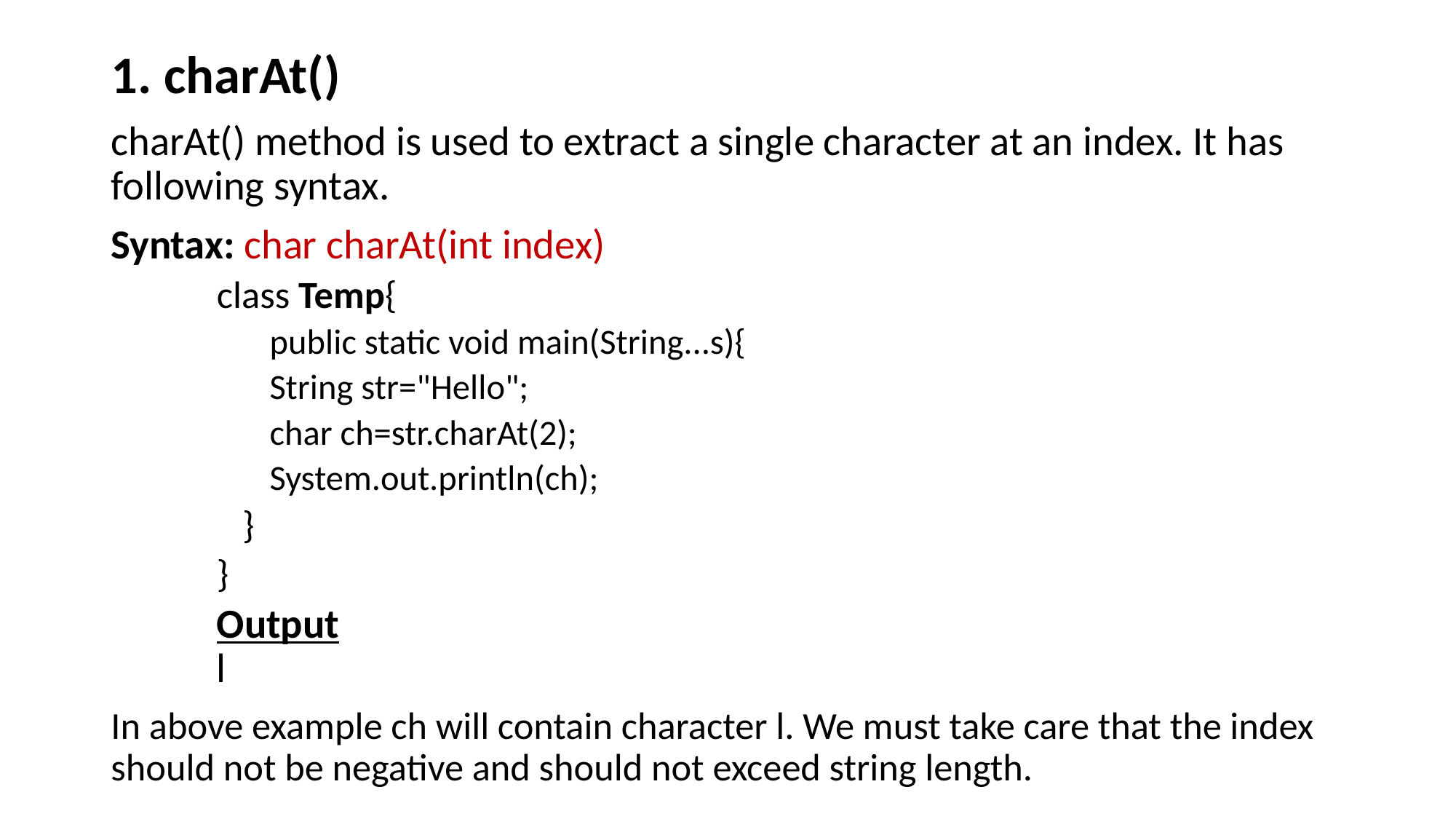

1. charAt()
charAt() method is used to extract a single character at an index. It has following syntax.
Syntax: char charAt(int index)
class Temp{
public static void main(String...s){
String str="Hello";
char ch=str.charAt(2);
System.out.println(ch);
   }
}
Output
l
In above example ch will contain character l. We must take care that the index should not be negative and should not exceed string length.